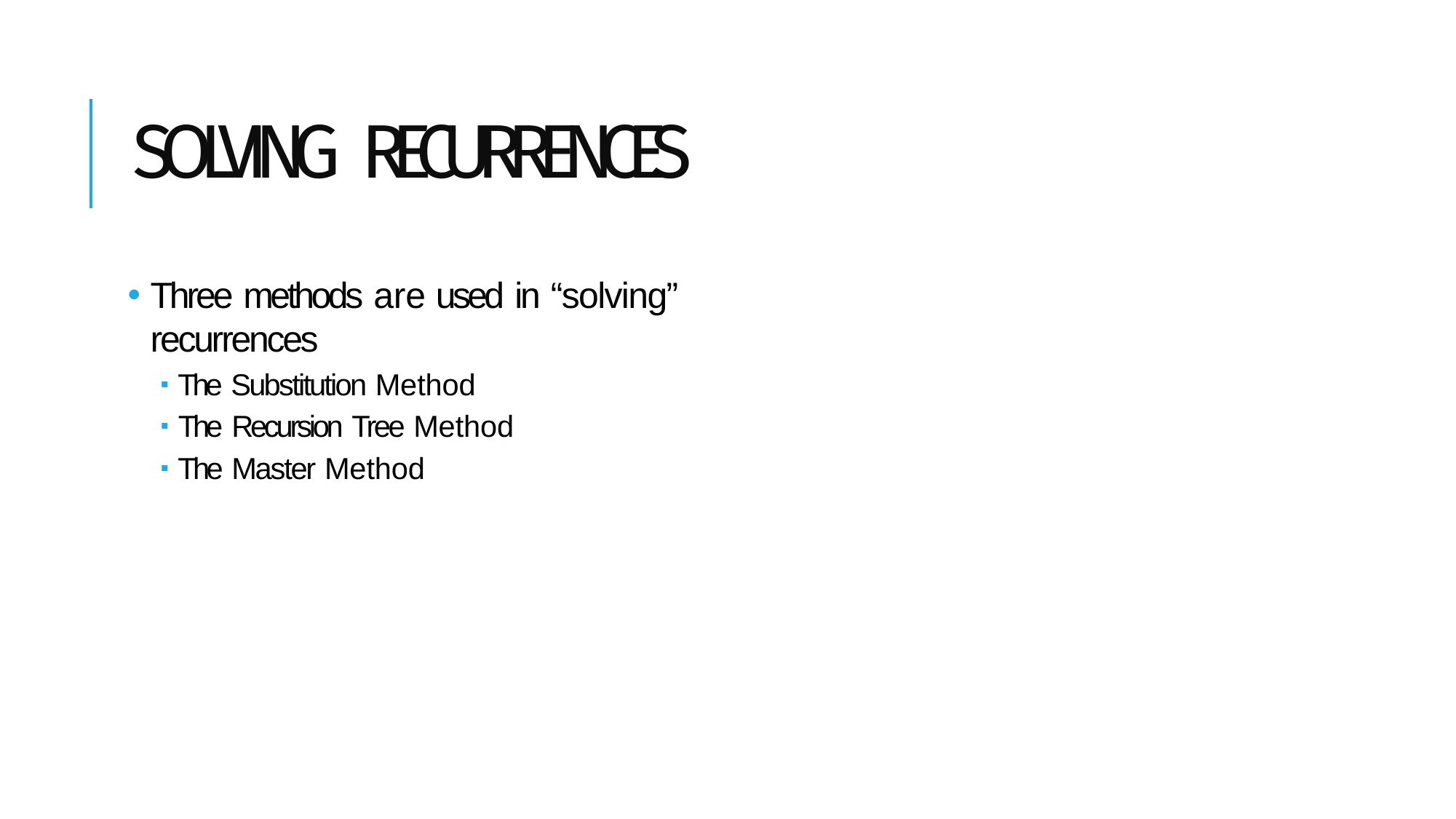

# SOLVING RECURRENCES
Three methods are used in “solving” recurrences
🢝 The Substitution Method
🢝 The Recursion Tree Method
🢝 The Master Method